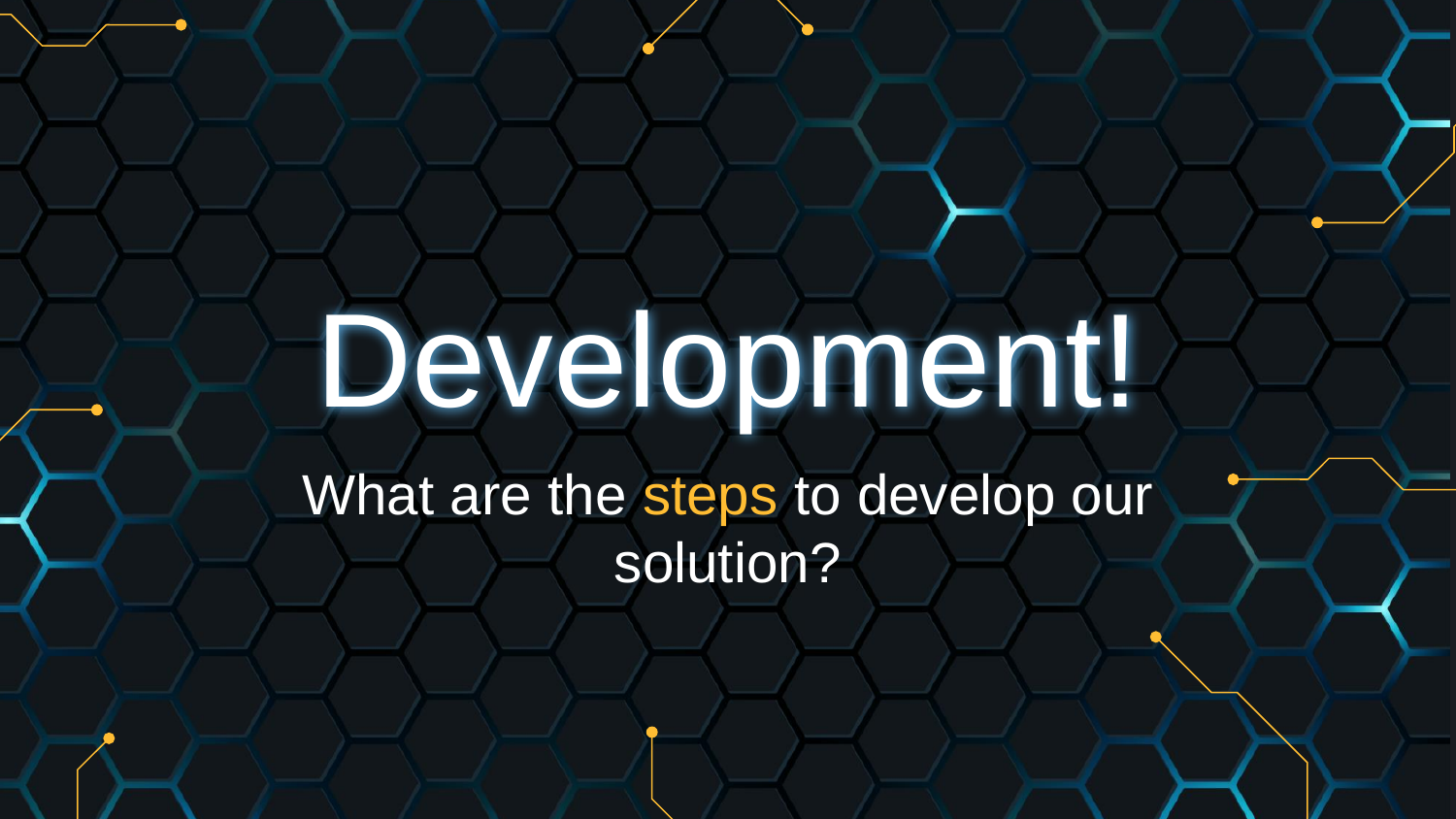

# Development!
What are the steps to develop our solution?